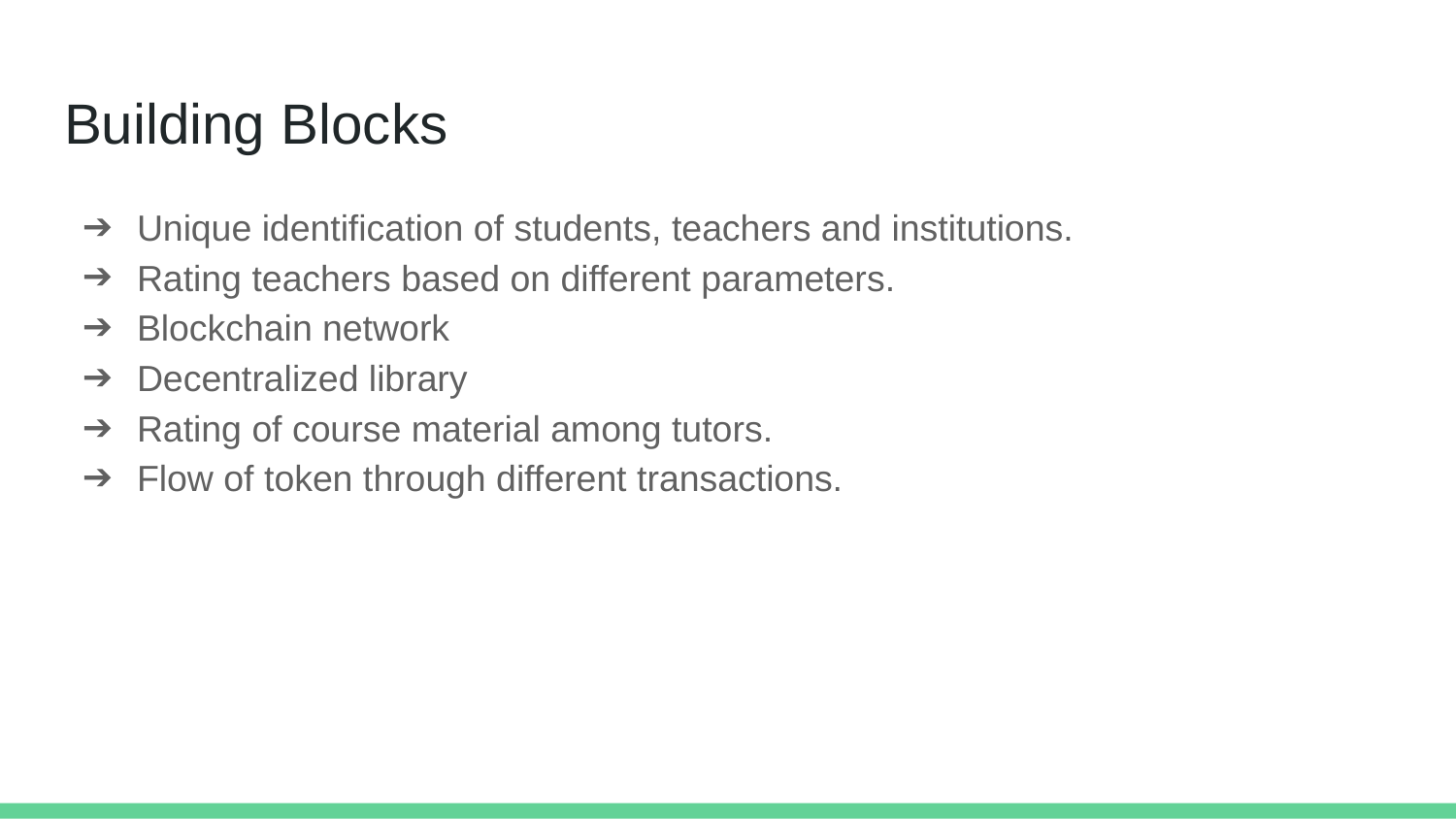

# Building Blocks
Unique identification of students, teachers and institutions.
Rating teachers based on different parameters.
Blockchain network
Decentralized library
Rating of course material among tutors.
Flow of token through different transactions.